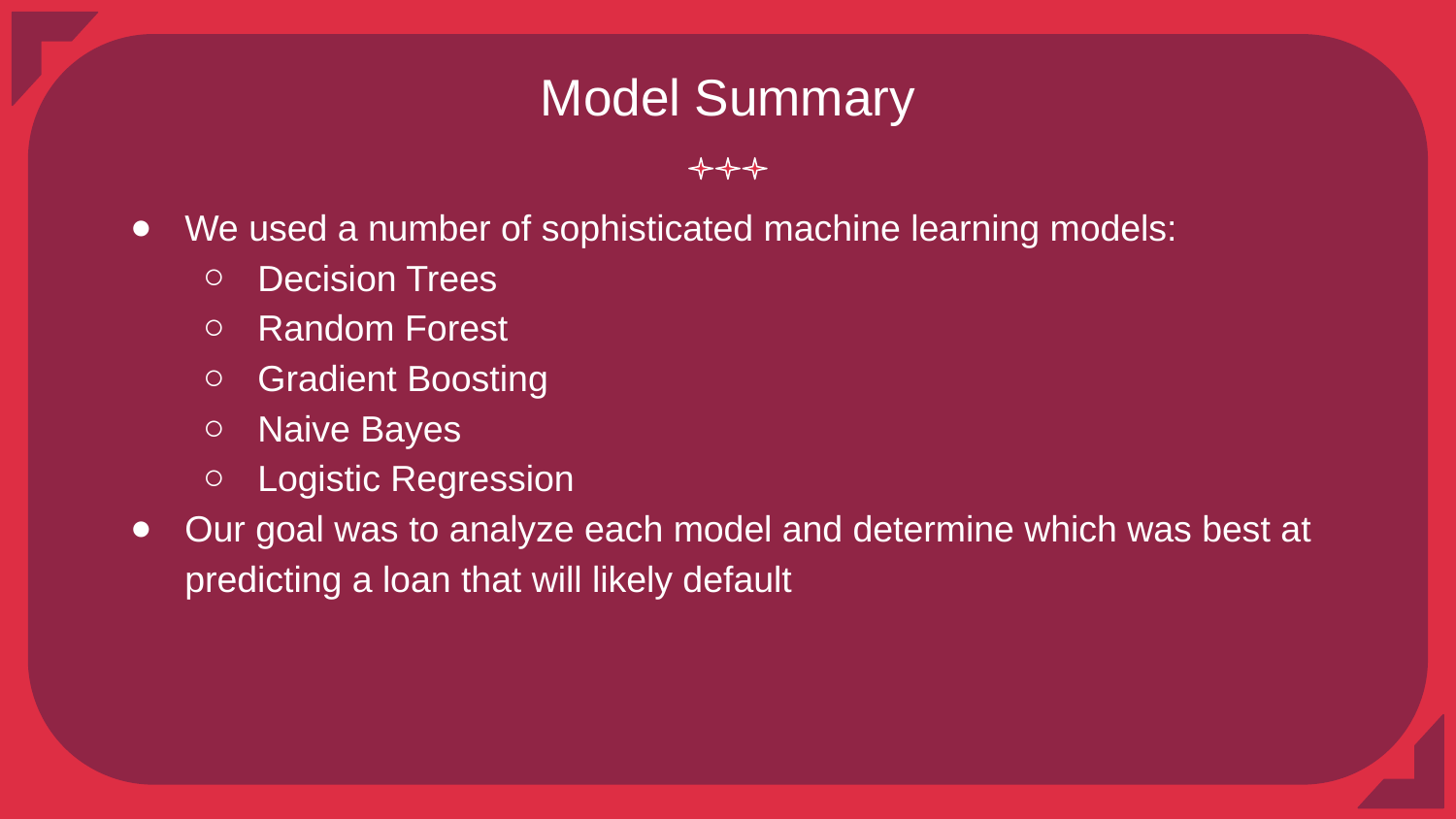

# Model Summary

We used a number of sophisticated machine learning models:
Decision Trees
Random Forest
Gradient Boosting
Naive Bayes
Logistic Regression
Our goal was to analyze each model and determine which was best at predicting a loan that will likely default